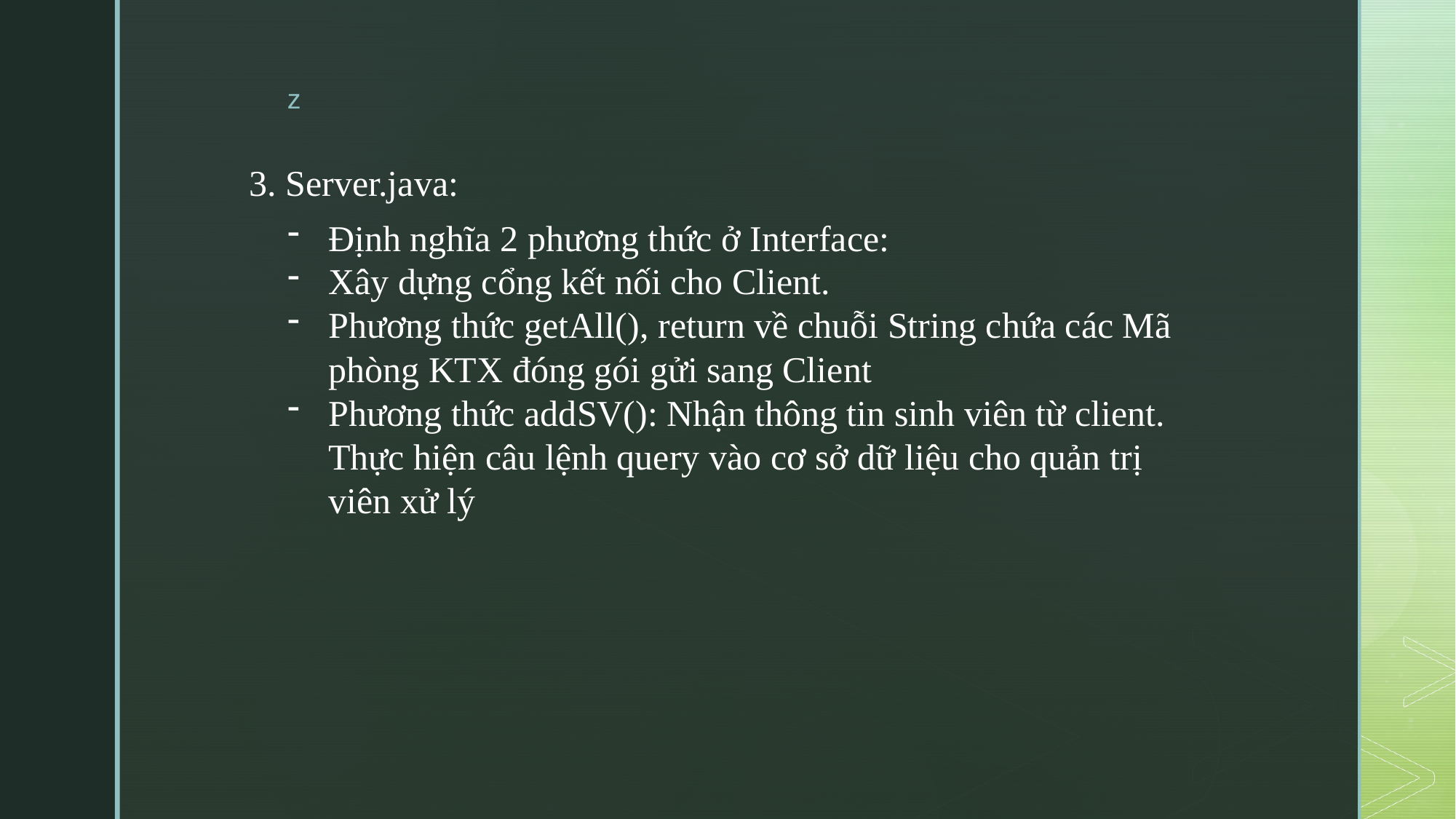

3. Server.java:
Định nghĩa 2 phương thức ở Interface:
Xây dựng cổng kết nối cho Client.
Phương thức getAll(), return về chuỗi String chứa các Mã phòng KTX đóng gói gửi sang Client
Phương thức addSV(): Nhận thông tin sinh viên từ client. Thực hiện câu lệnh query vào cơ sở dữ liệu cho quản trị viên xử lý